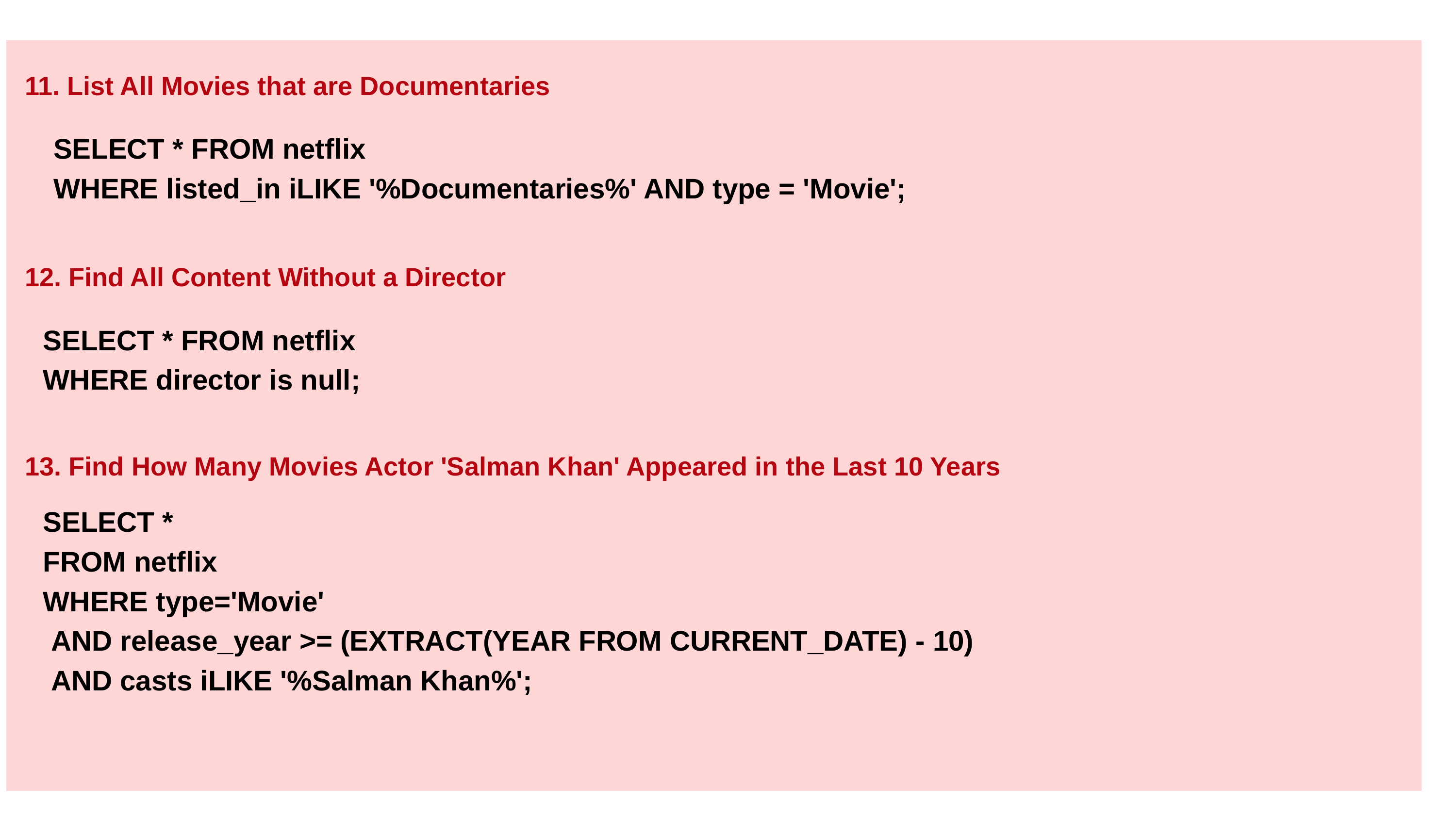

SQL Queries Performed
11. List All Movies that are Documentaries
SELECT * FROM netflix
WHERE listed_in iLIKE '%Documentaries%' AND type = 'Movie';
12. Find All Content Without a Director
SELECT * FROM netflix
WHERE director is null;
13. Find How Many Movies Actor 'Salman Khan' Appeared in the Last 10 Years
SELECT *
FROM netflix
WHERE type='Movie'
 AND release_year >= (EXTRACT(YEAR FROM CURRENT_DATE) - 10)
 AND casts iLIKE '%Salman Khan%';
By Manasa Bitla